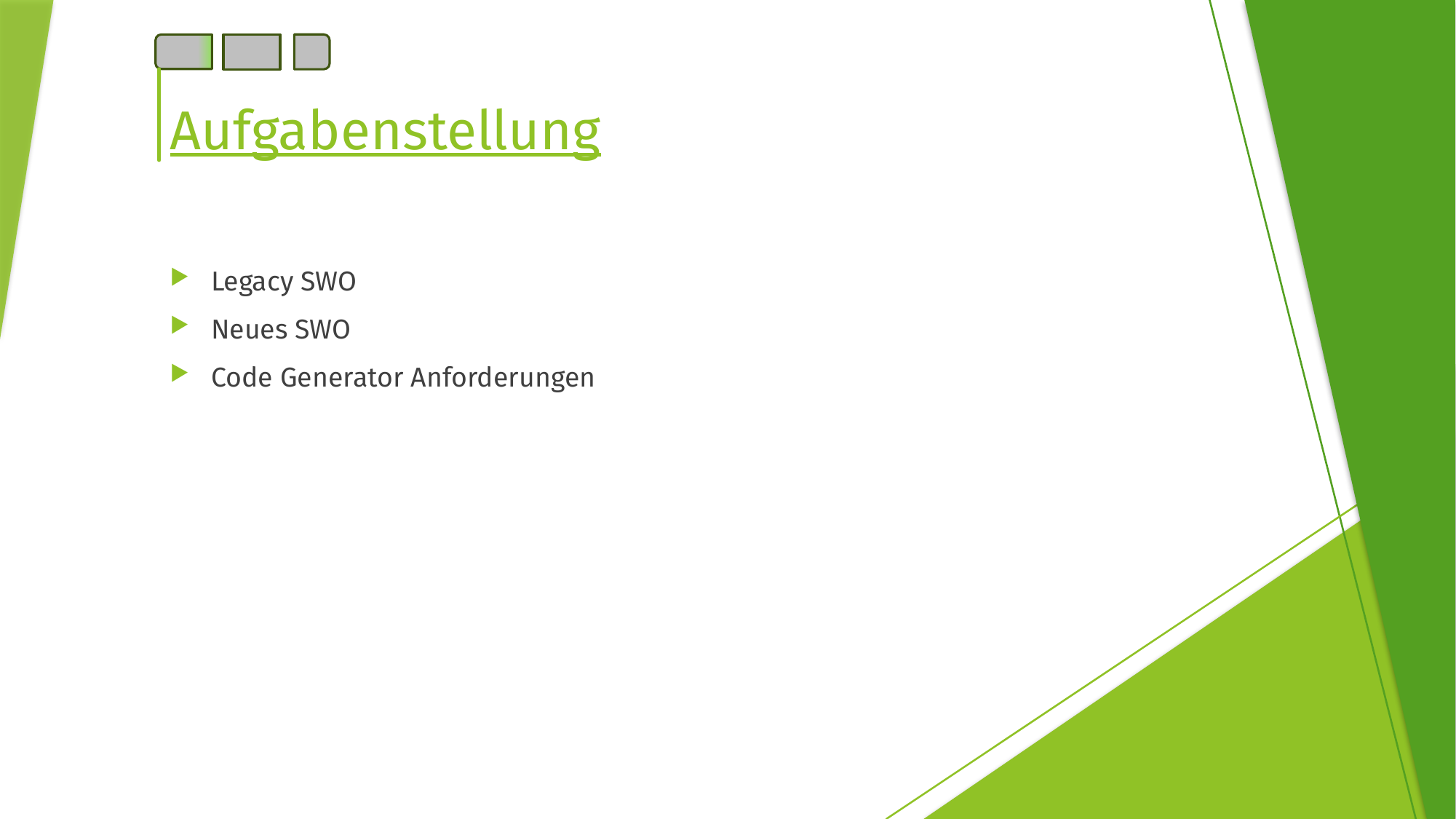

# Aufgabenstellung
Legacy SWO
Neues SWO
Code Generator Anforderungen